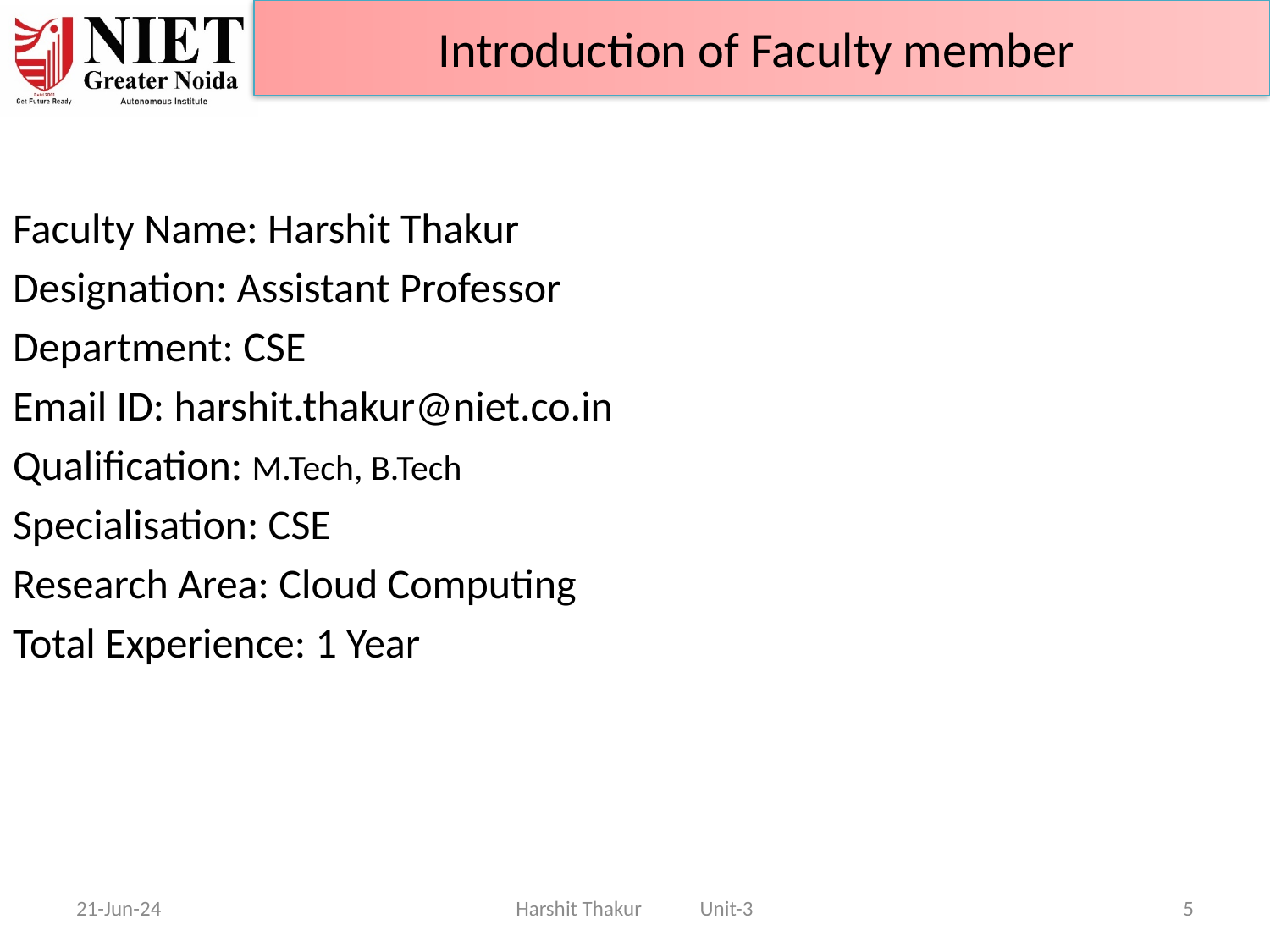

Introduction of Faculty member

Faculty Name: Harshit Thakur
Designation: Assistant Professor
Department: CSE
Email ID: harshit.thakur@niet.co.in
Qualification: M.Tech, B.Tech
Specialisation: CSE
Research Area: Cloud Computing
Total Experience: 1 Year

21-Jun-24
Harshit Thakur            Unit-3
5